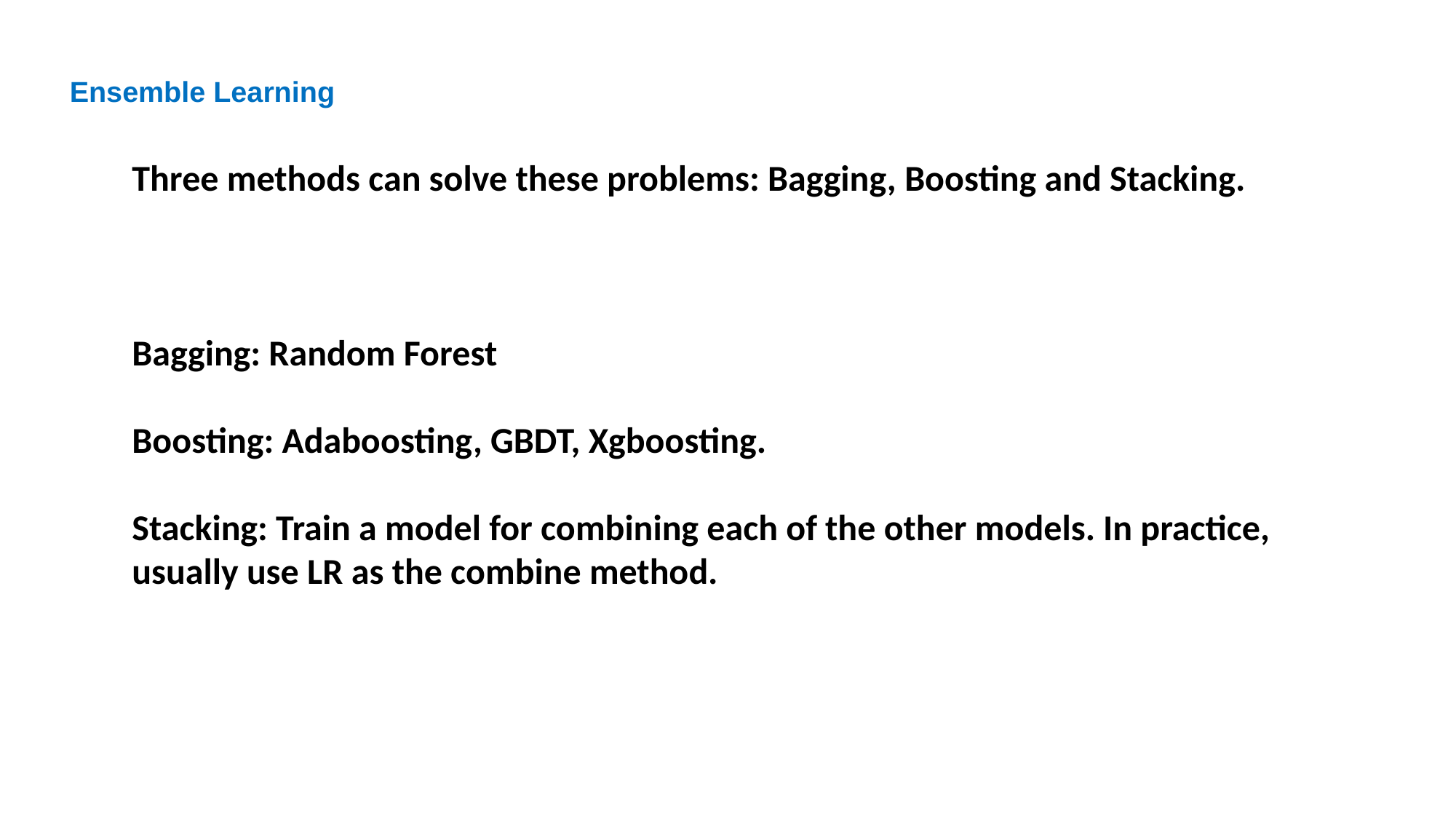

Ensemble Learning
Three methods can solve these problems: Bagging, Boosting and Stacking.

Bagging: Random Forest

Boosting: Adaboosting, GBDT, Xgboosting.

Stacking: Train a model for combining each of the other models. In practice, usually use LR as the combine method.